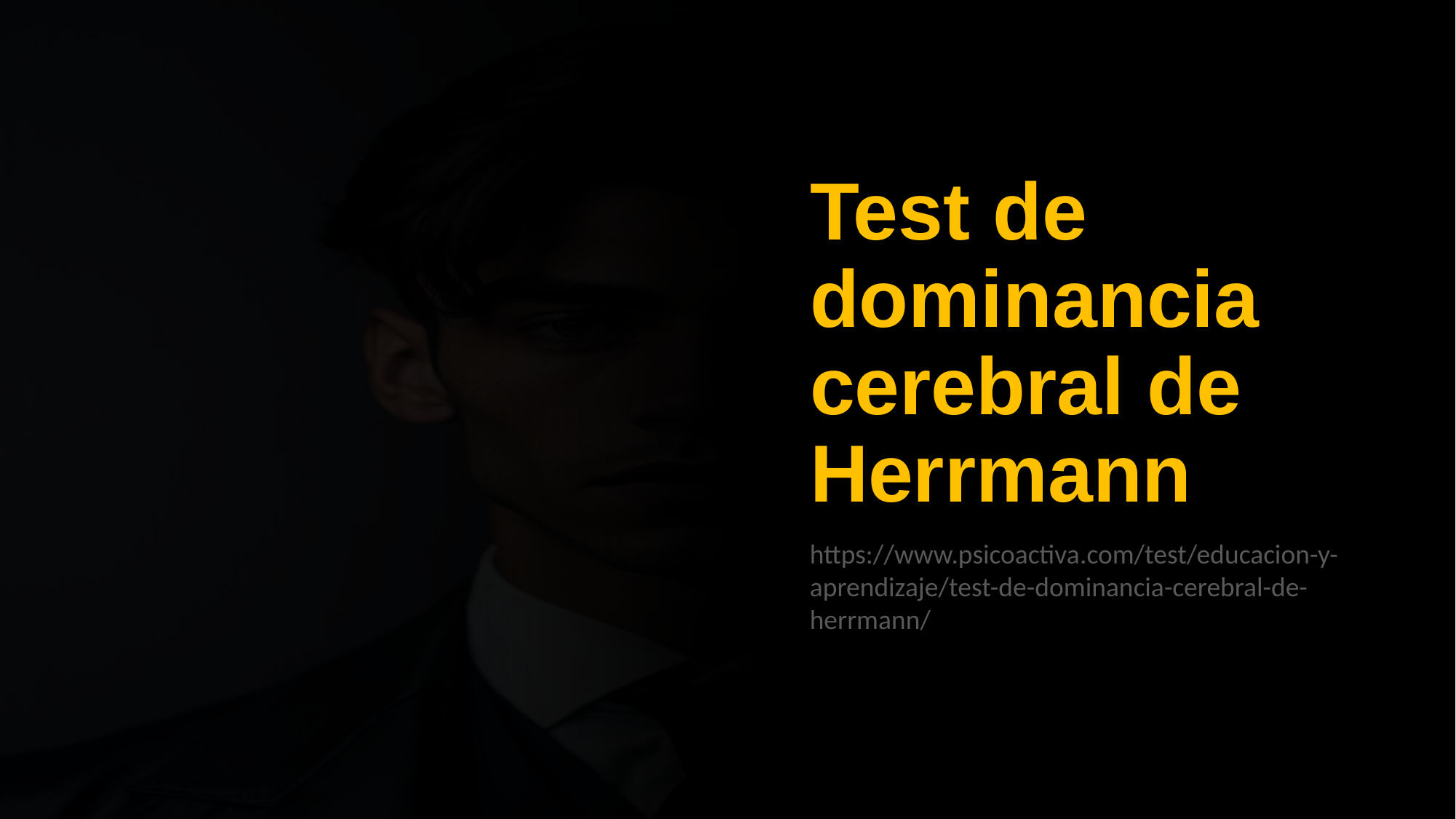

# Test de dominancia cerebral de Herrmann
https://www.psicoactiva.com/test/educacion-y-aprendizaje/test-de-dominancia-cerebral-de-herrmann/